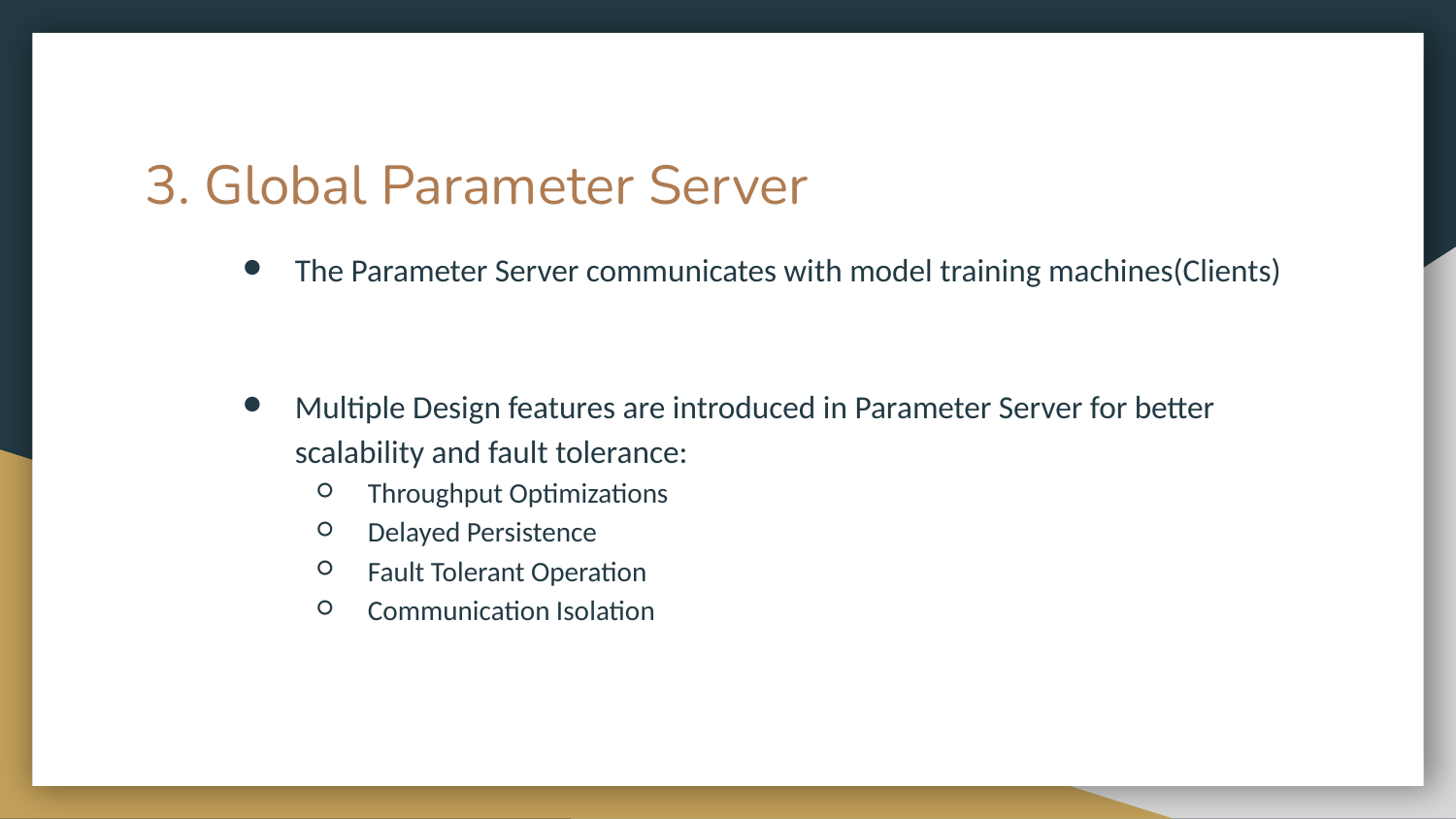

# 3. Global Parameter Server
The Parameter Server communicates with model training machines(Clients)

Multiple Design features are introduced in Parameter Server for better scalability and fault tolerance:
Throughput Optimizations
Delayed Persistence
Fault Tolerant Operation
Communication Isolation